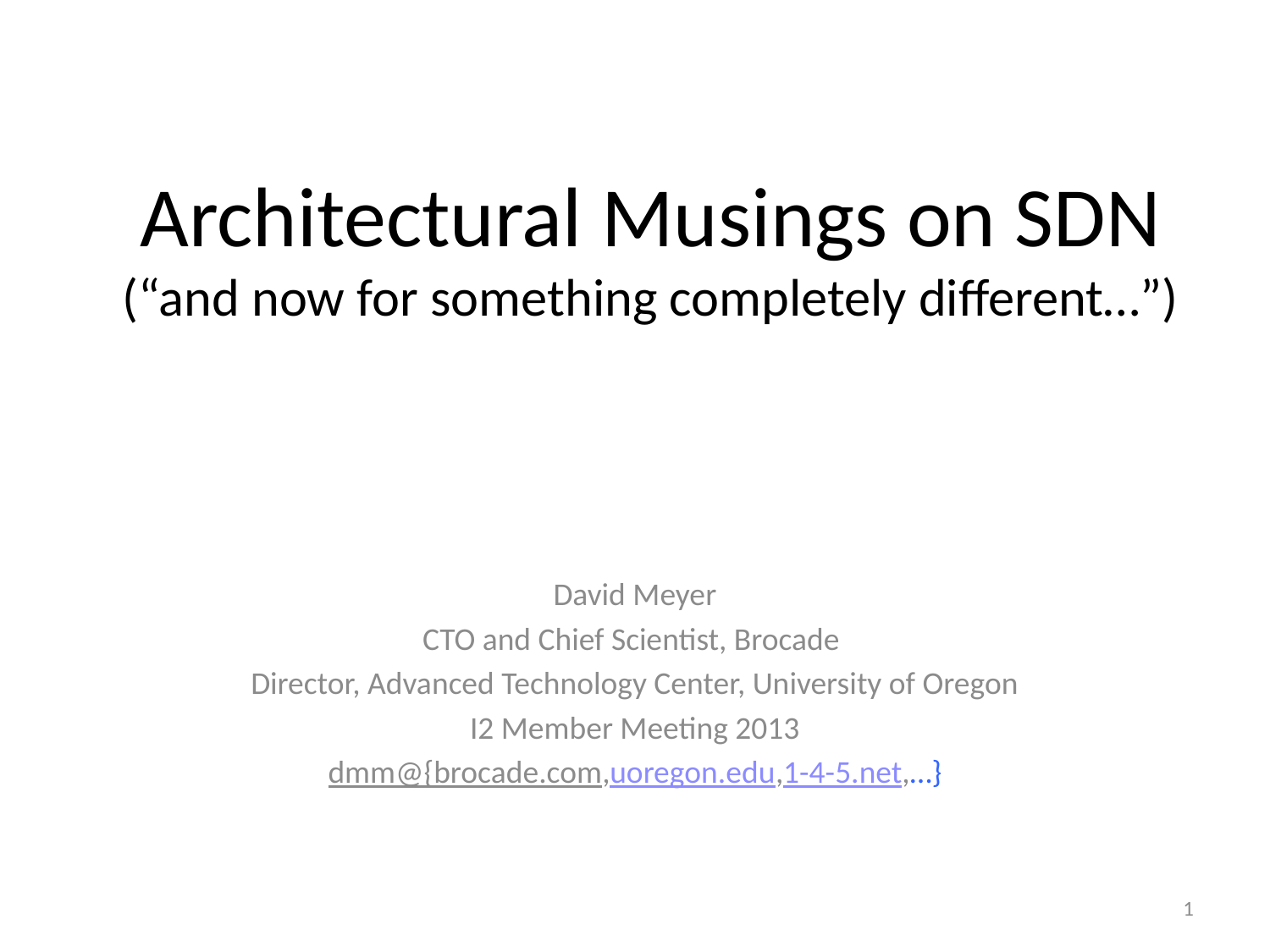

# Architectural Musings on SDN (“and now for something completely different…”)
David Meyer
CTO and Chief Scientist, Brocade
Director, Advanced Technology Center, University of Oregon
I2 Member Meeting 2013
dmm@{brocade.com,uoregon.edu,1-4-5.net,…}
1